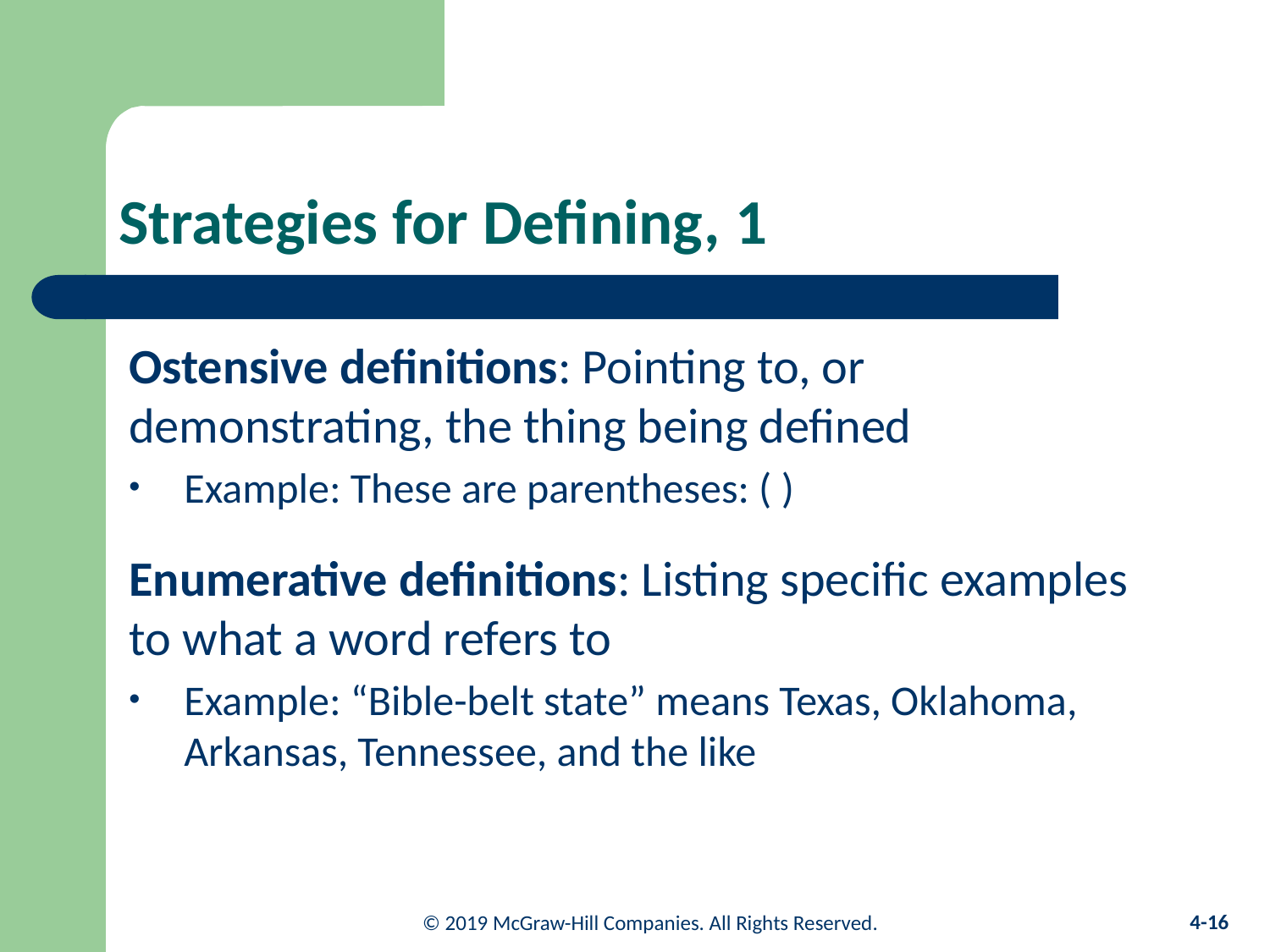

# Strategies for Defining, 1
Ostensive definitions: Pointing to, or demonstrating, the thing being defined
Example: These are parentheses: ( )

Enumerative definitions: Listing specific examples to what a word refers to
Example: “Bible-belt state” means Texas, Oklahoma, Arkansas, Tennessee, and the like